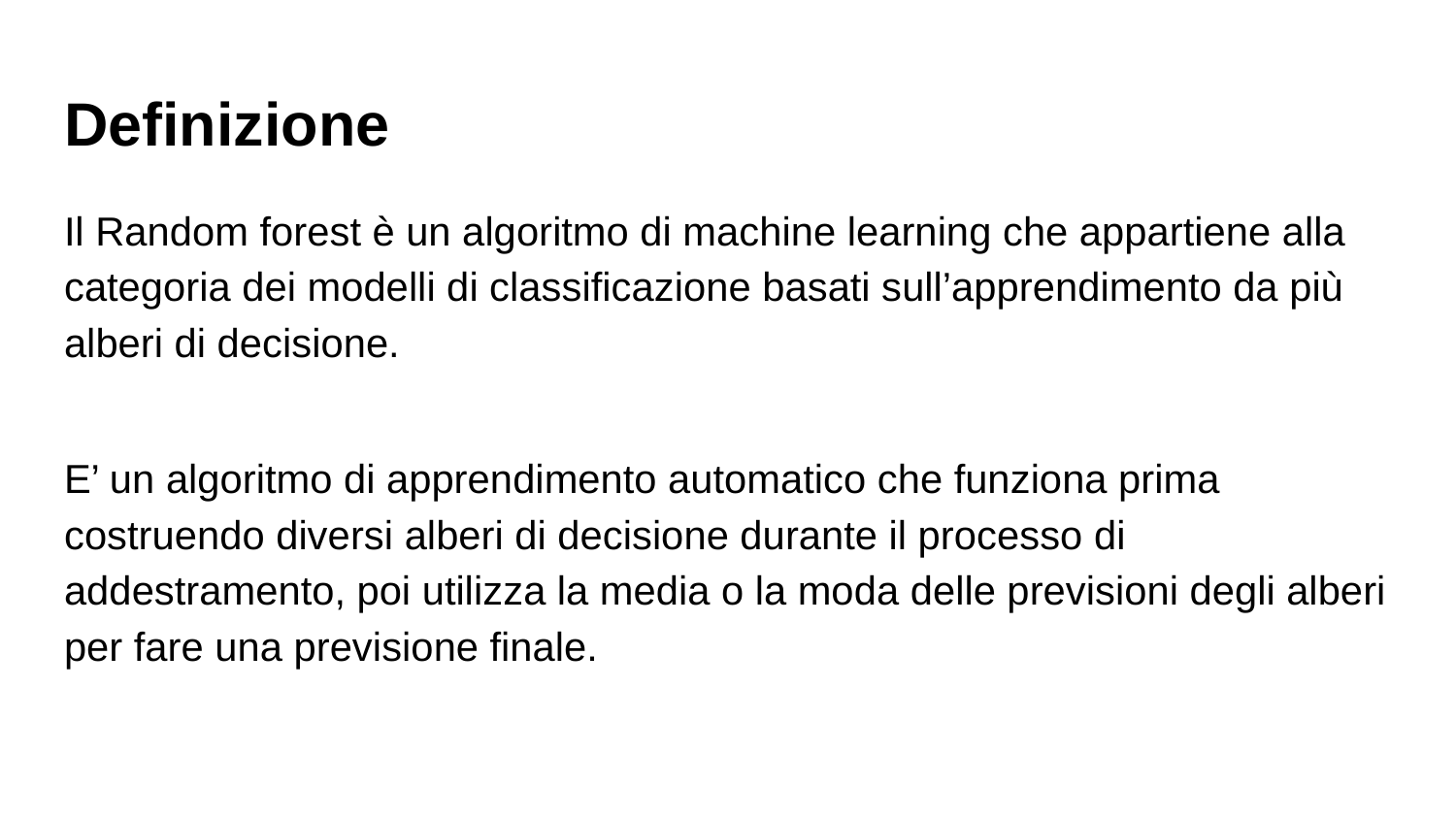

# Definizione
Il Random forest è un algoritmo di machine learning che appartiene alla categoria dei modelli di classificazione basati sull’apprendimento da più alberi di decisione.

E’ un algoritmo di apprendimento automatico che funziona prima costruendo diversi alberi di decisione durante il processo di addestramento, poi utilizza la media o la moda delle previsioni degli alberi per fare una previsione finale.